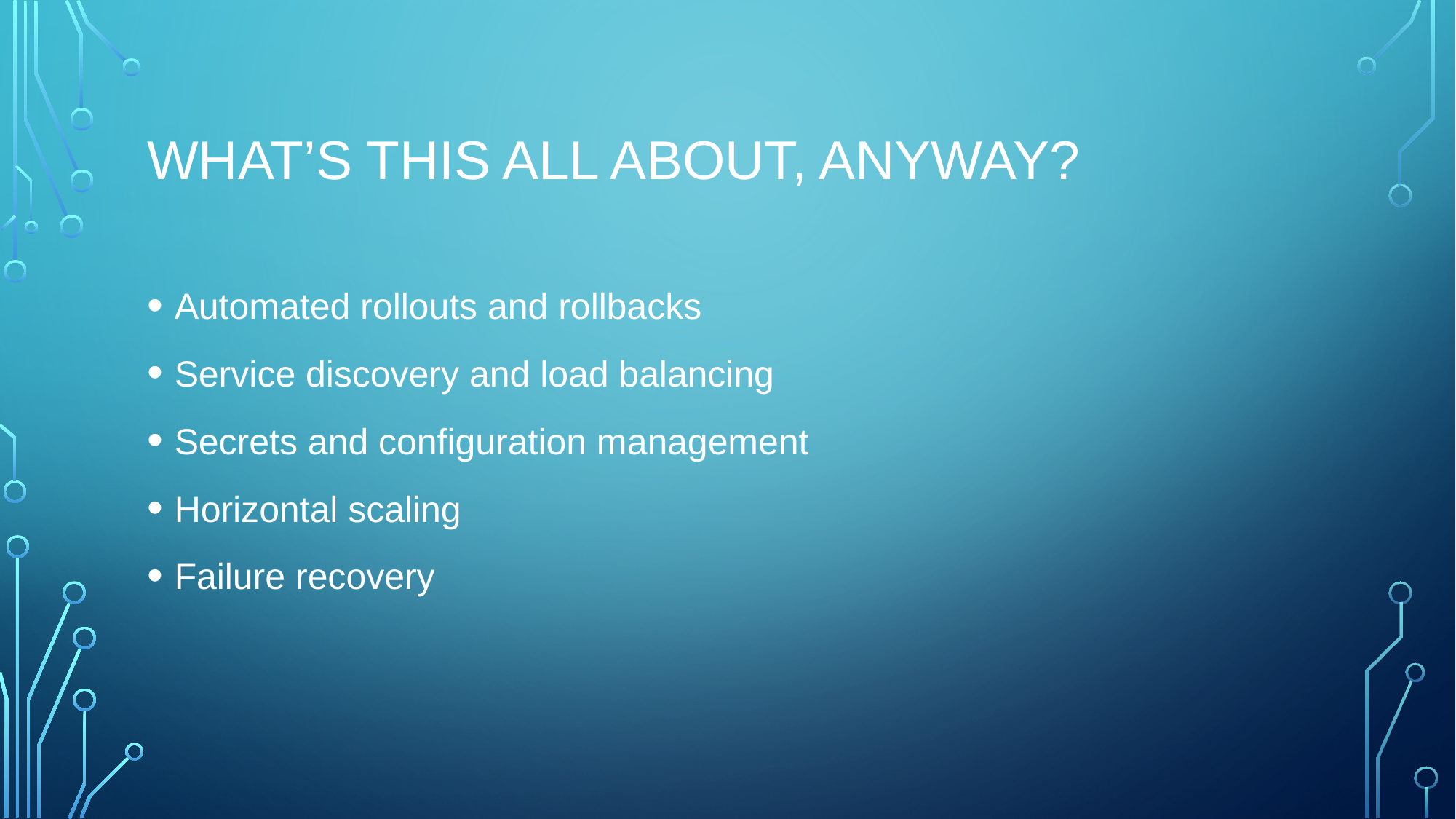

# What’s this all about, anyway?
Automated rollouts and rollbacks
Service discovery and load balancing
Secrets and configuration management
Horizontal scaling
Failure recovery